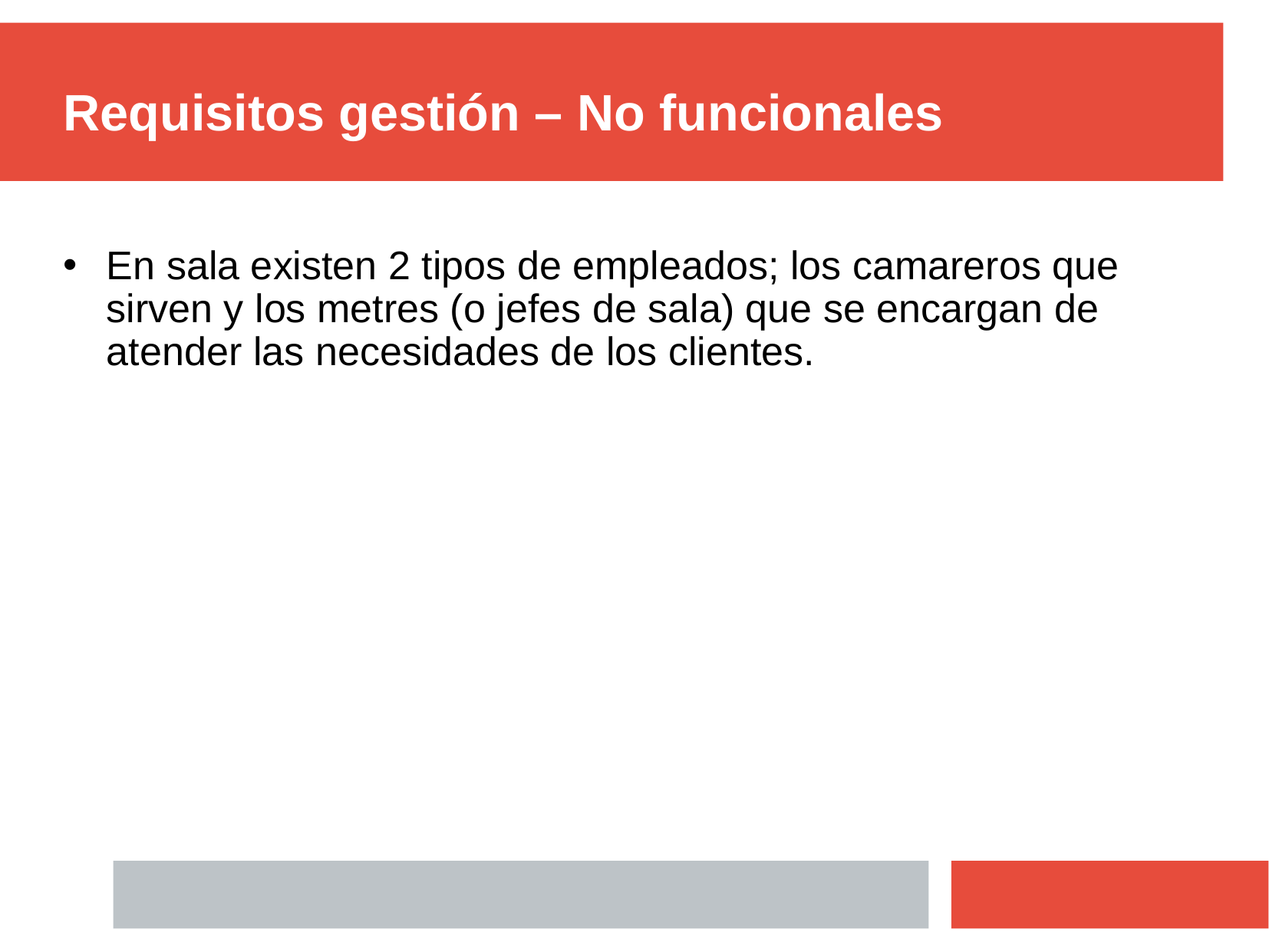

# Requisitos gestión – No funcionales
En sala existen 2 tipos de empleados; los camareros que sirven y los metres (o jefes de sala) que se encargan de atender las necesidades de los clientes.